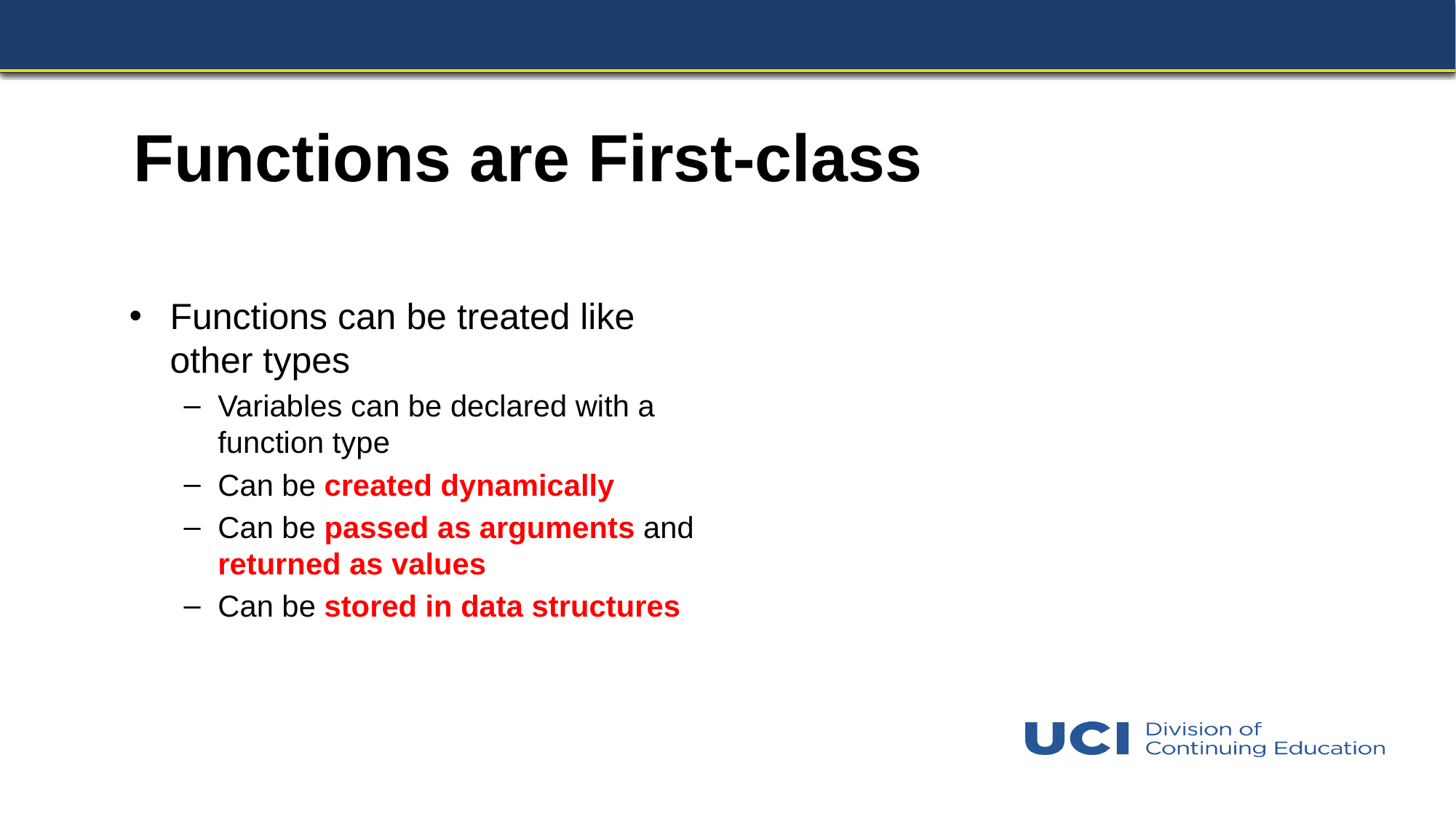

# Functions are First-class
Functions can be treated like other types
Variables can be declared with a function type
Can be created dynamically
Can be passed as arguments and returned as values
Can be stored in data structures